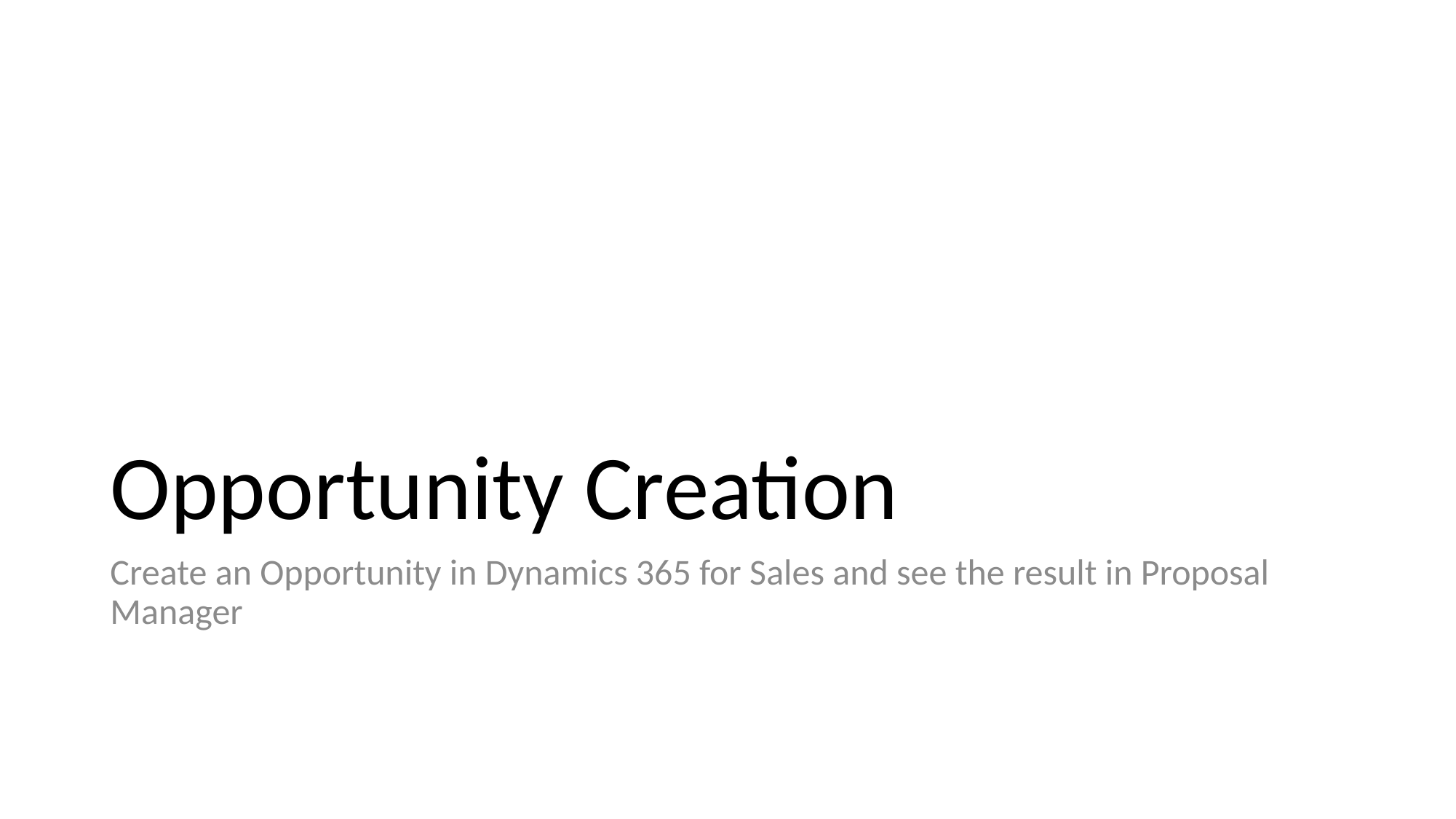

# Opportunity Creation
Create an Opportunity in Dynamics 365 for Sales and see the result in Proposal Manager